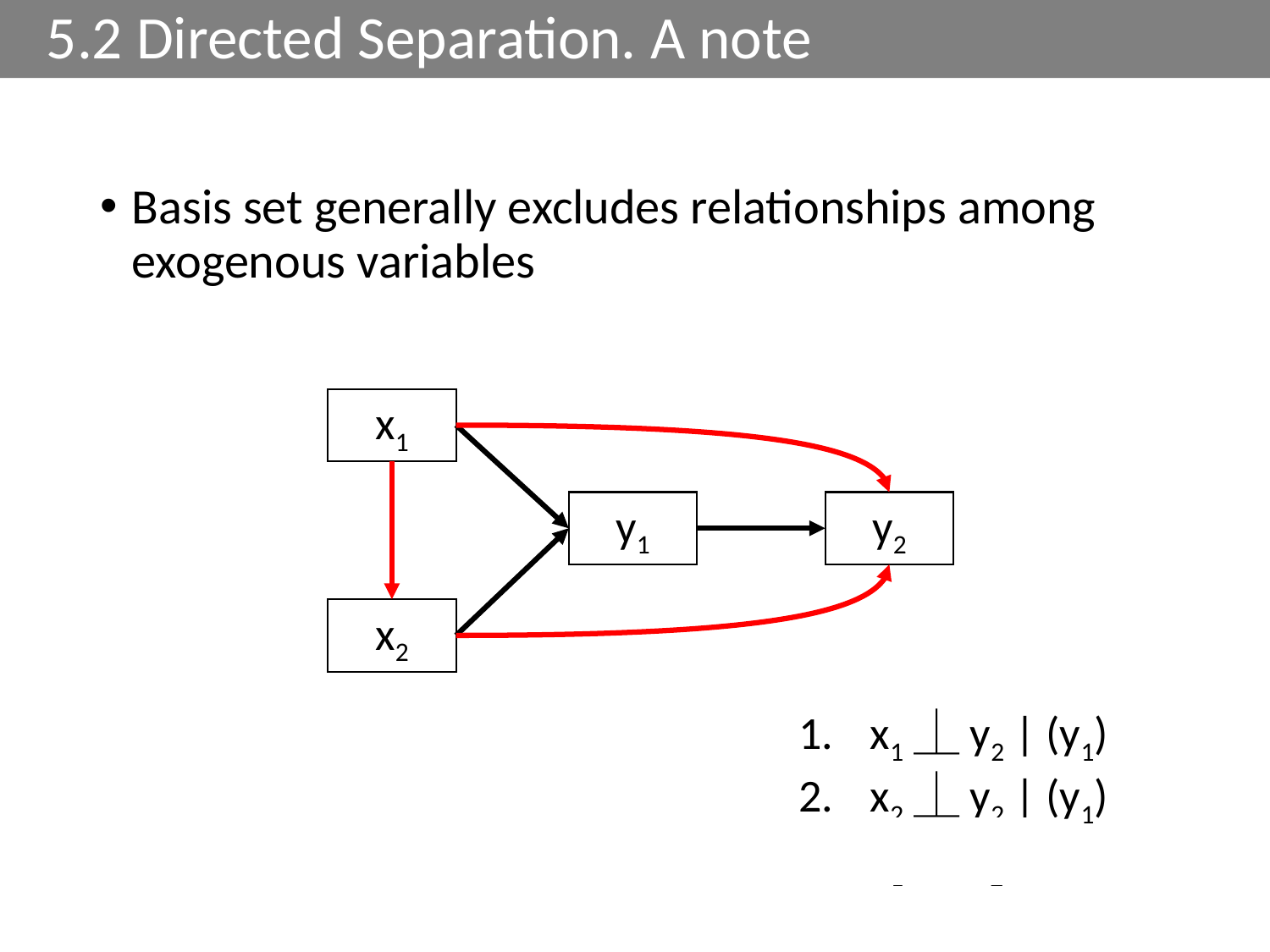

# 5.2 Directed Separation. A note
Basis set generally excludes relationships among exogenous variables
x1
y1
y2
x2
x1 ⏊ y2 | (y1)
x2 ⏊ y2 | (y1)
x1 ⏊ x2